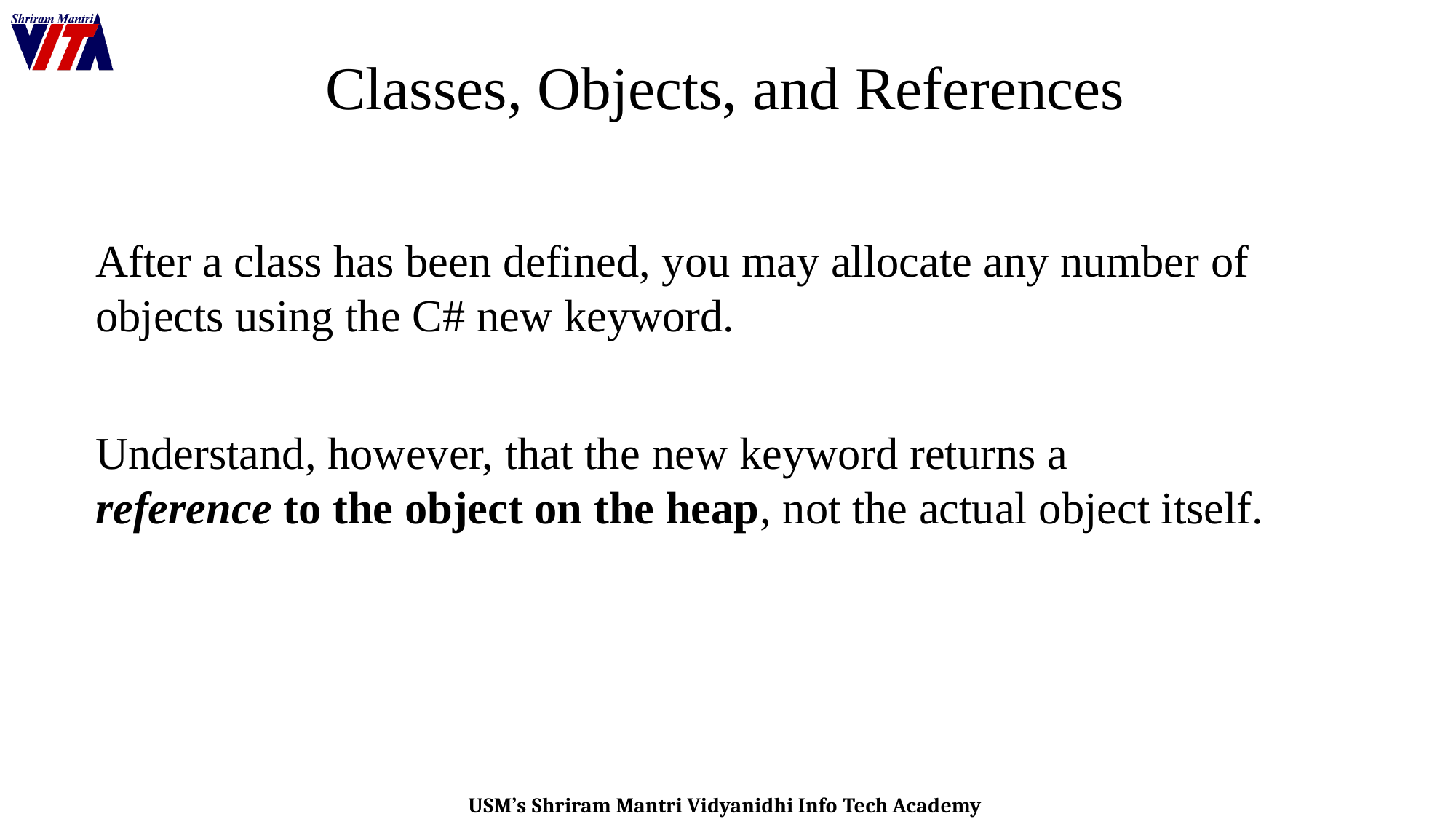

Classes, Objects, and References
After a class has been defined, you may allocate any number of objects using the C# new keyword.
Understand, however, that the new keyword returns a
reference to the object on the heap, not the actual object itself.